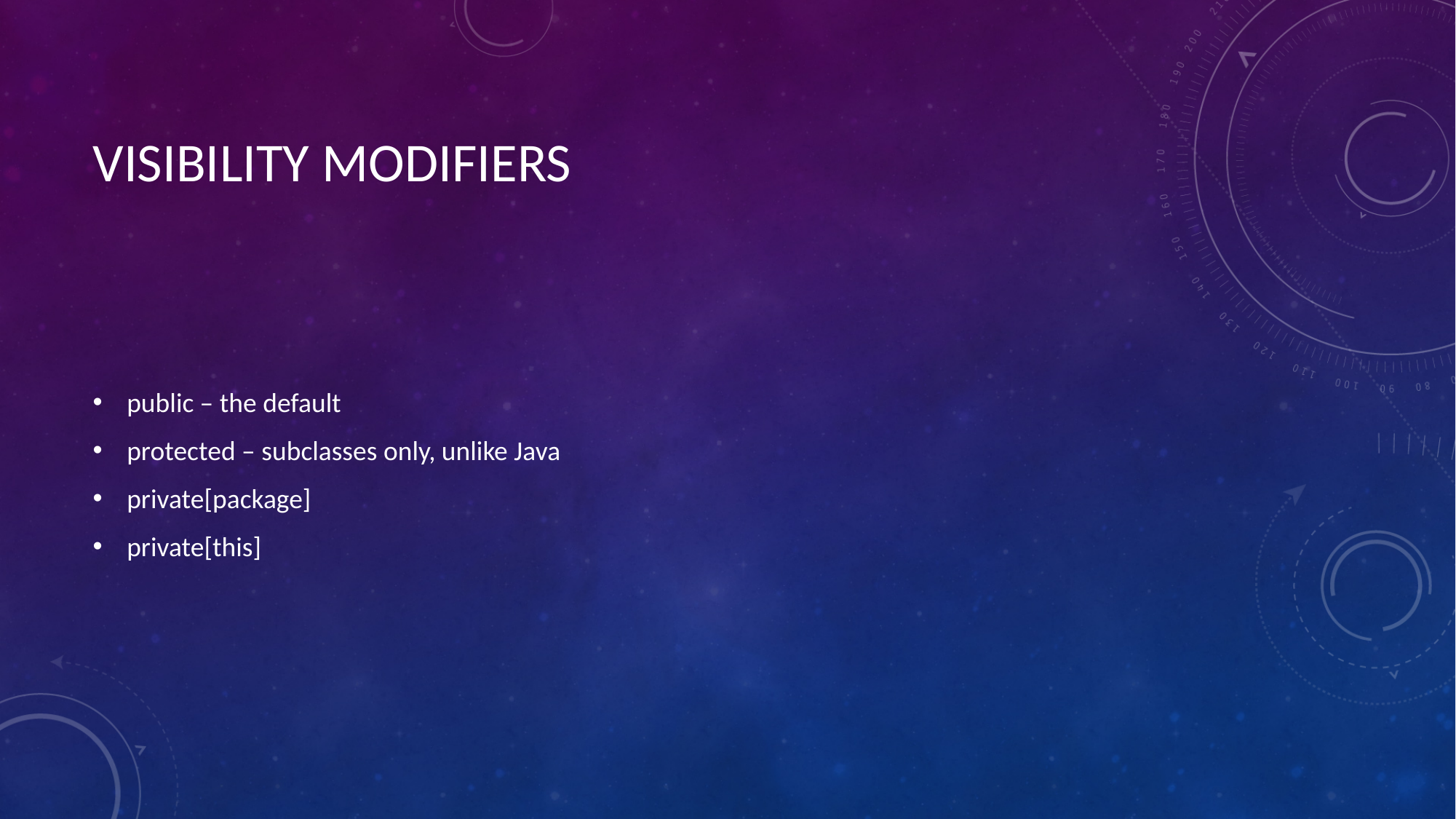

# Visibility modifiers
public – the default
protected – subclasses only, unlike Java
private[package]
private[this]